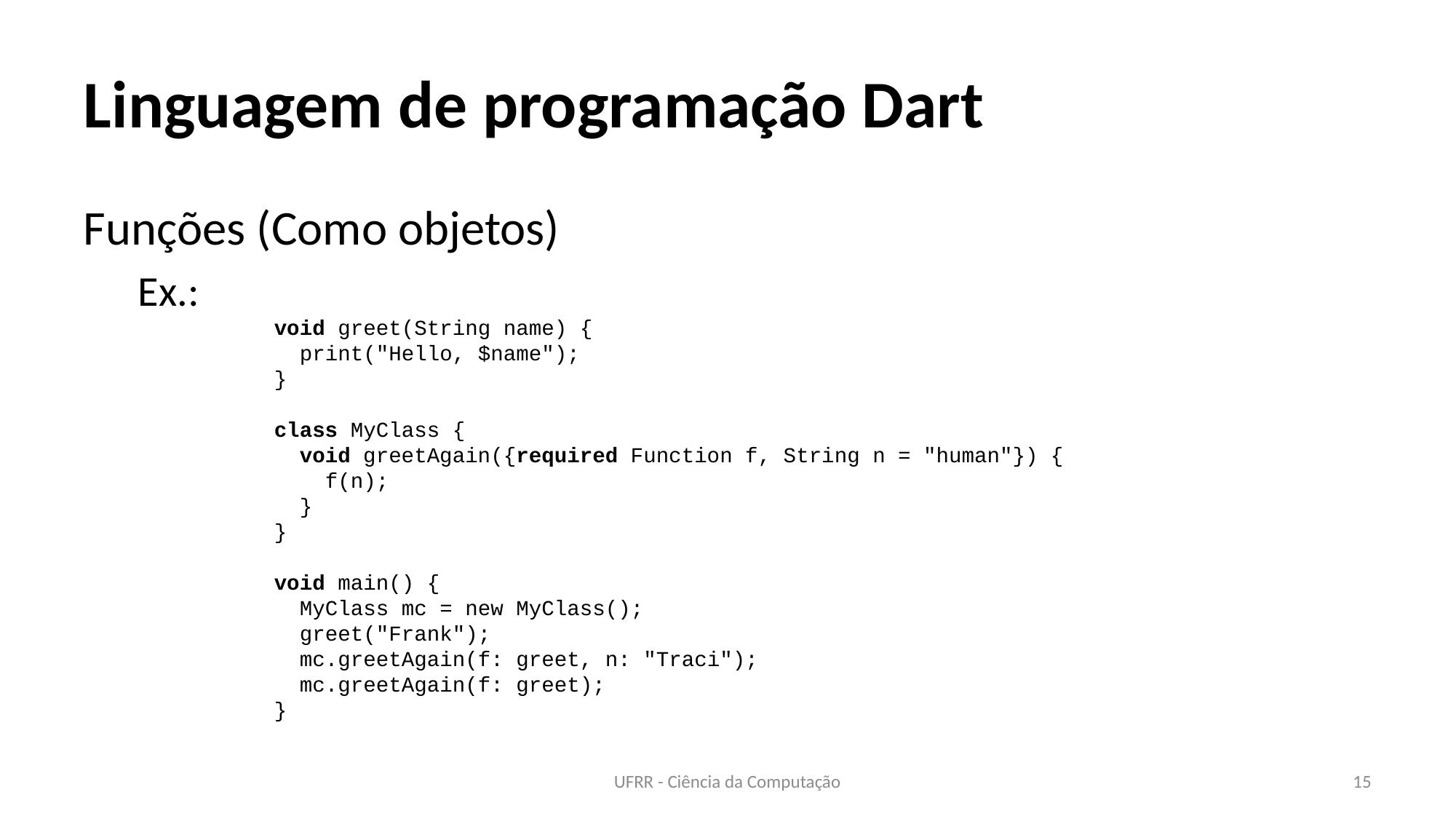

# Linguagem de programação Dart
Funções (Como objetos)
Ex.:
void greet(String name) {
  print("Hello, $name");
}

class MyClass {
  void greetAgain({required Function f, String n = "human"}) {
    f(n);
  }
}

void main() {
  MyClass mc = new MyClass();
  greet("Frank");
  mc.greetAgain(f: greet, n: "Traci");
  mc.greetAgain(f: greet);
}
UFRR - Ciência da Computação
15